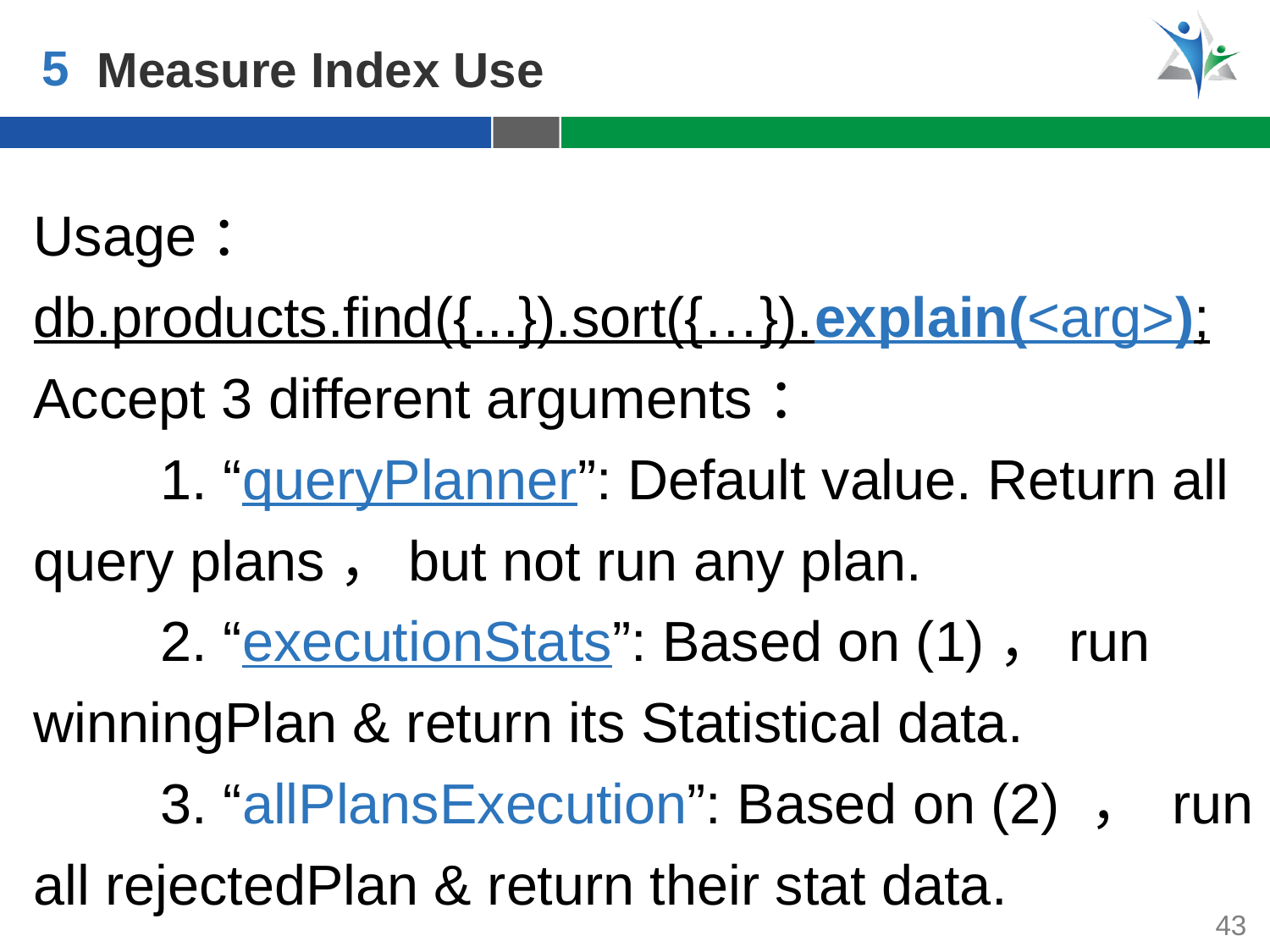

5
Measure Index Use
Usage：
db.products.find({...}).sort({…}).explain(<arg>);
Accept 3 different arguments：
	1. “queryPlanner”: Default value. Return all query plans，but not run any plan. 
	2. “executionStats”: Based on (1)，run winningPlan & return its Statistical data. 
	3. “allPlansExecution”: Based on (2) ， run all rejectedPlan & return their stat data.